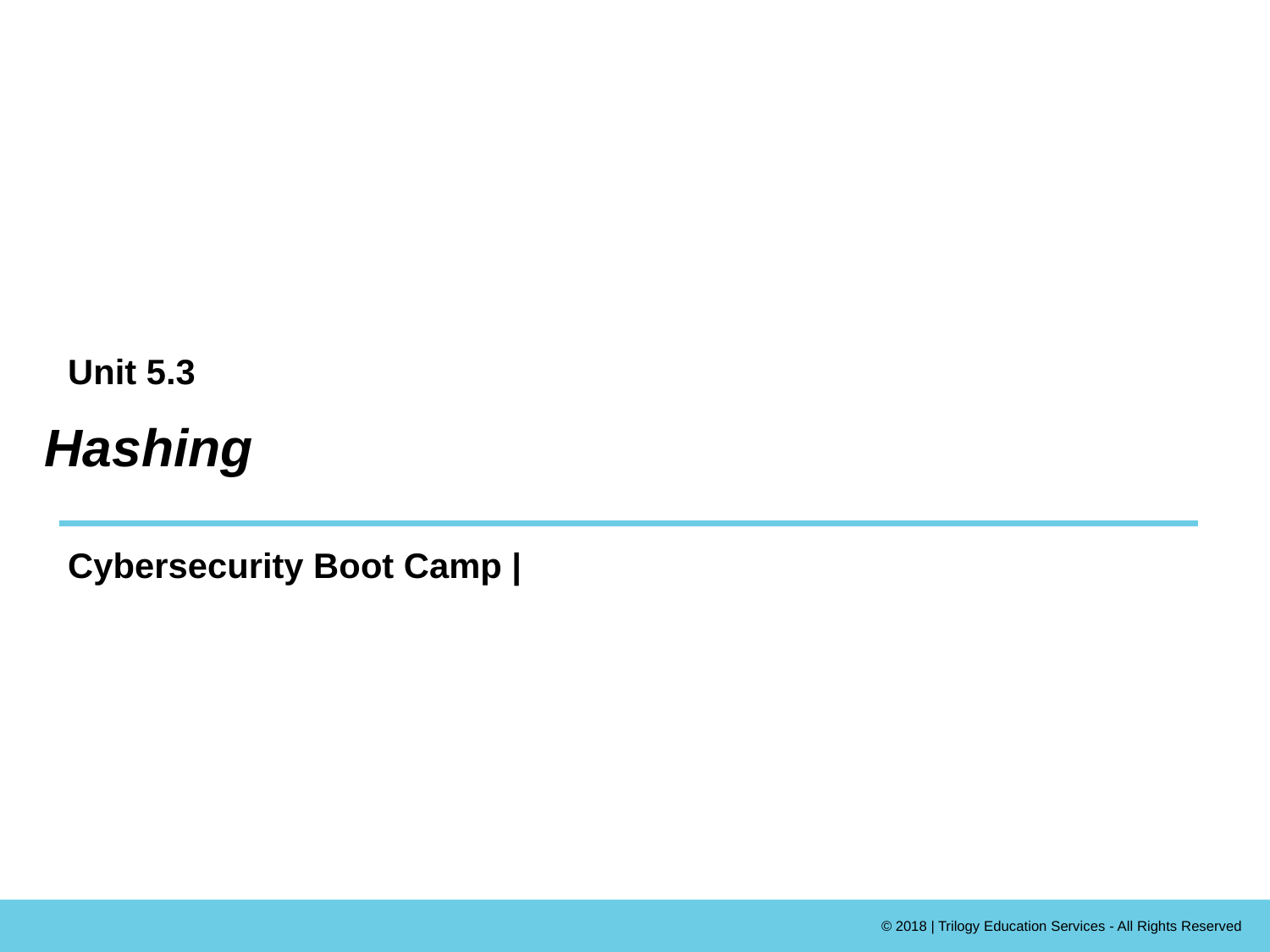

Unit 5.3
# Hashing
Cybersecurity Boot Camp |